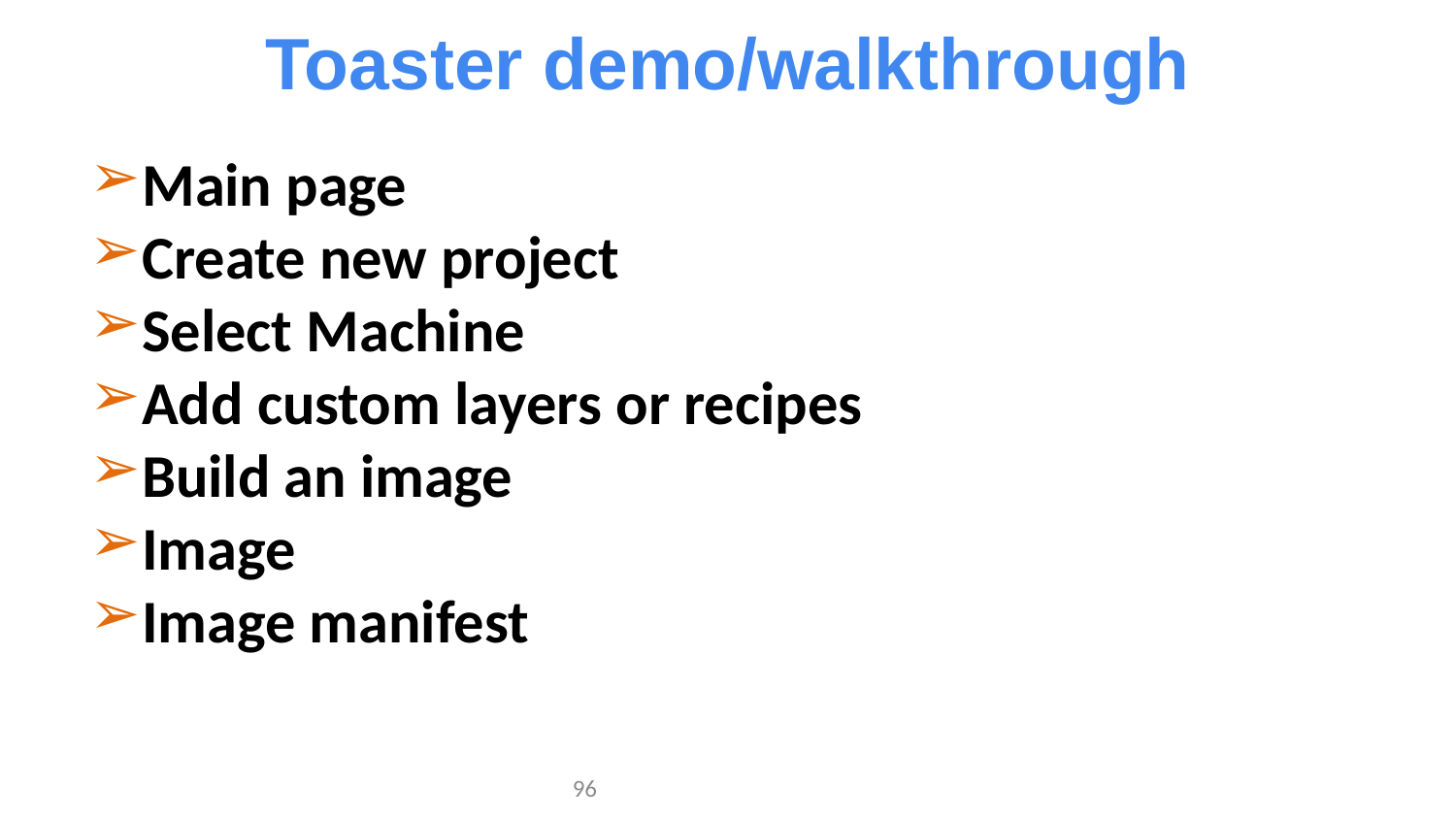

Toaster demo/walkthrough
Main page
Create new project
Select Machine
Add custom layers or recipes
Build an image
Image
Image manifest

96